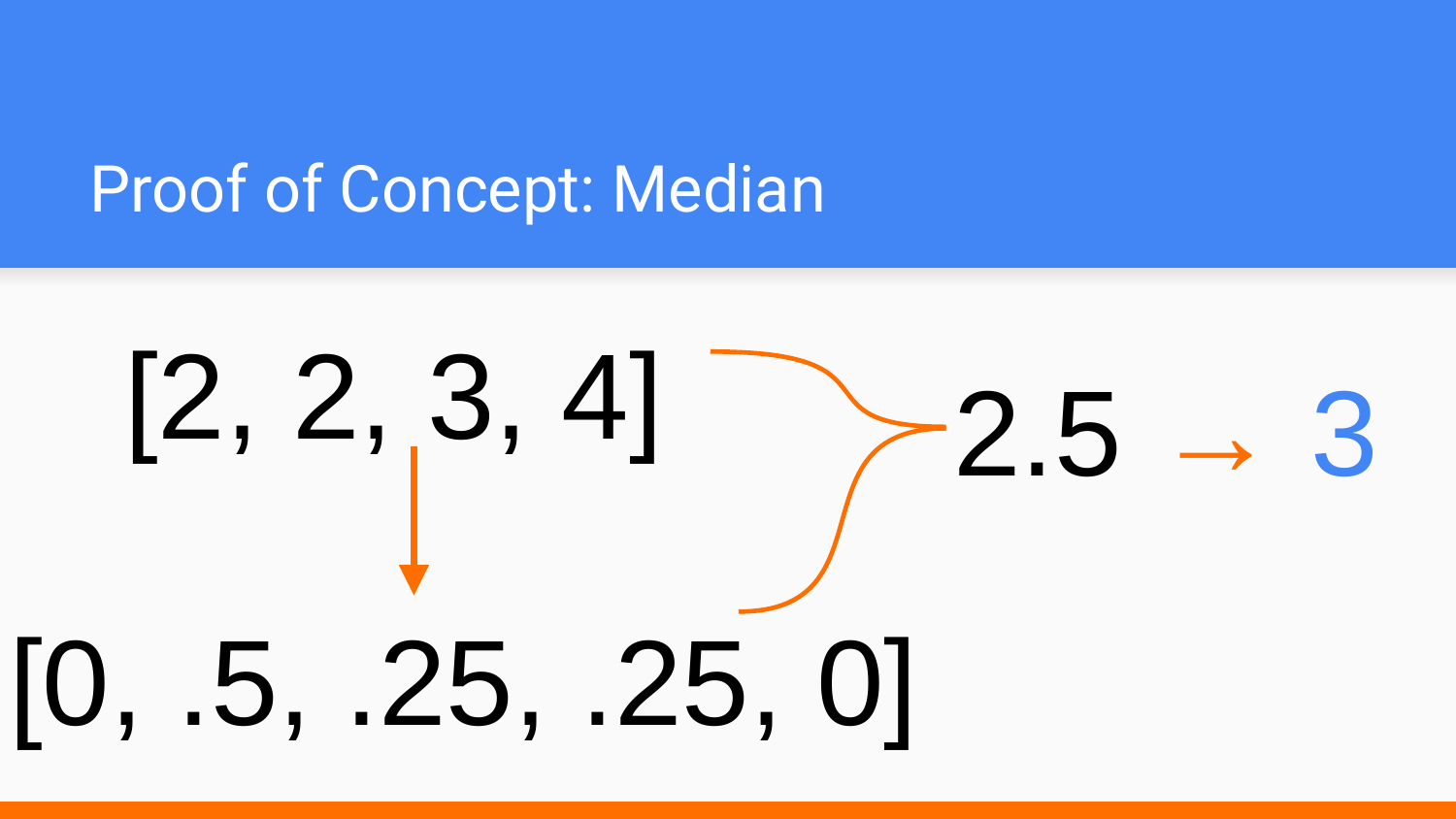

# Proof of Concept: Median
[2, 2, 3, 4]
2.5 → 3
[0, .5, .25, .25, 0]